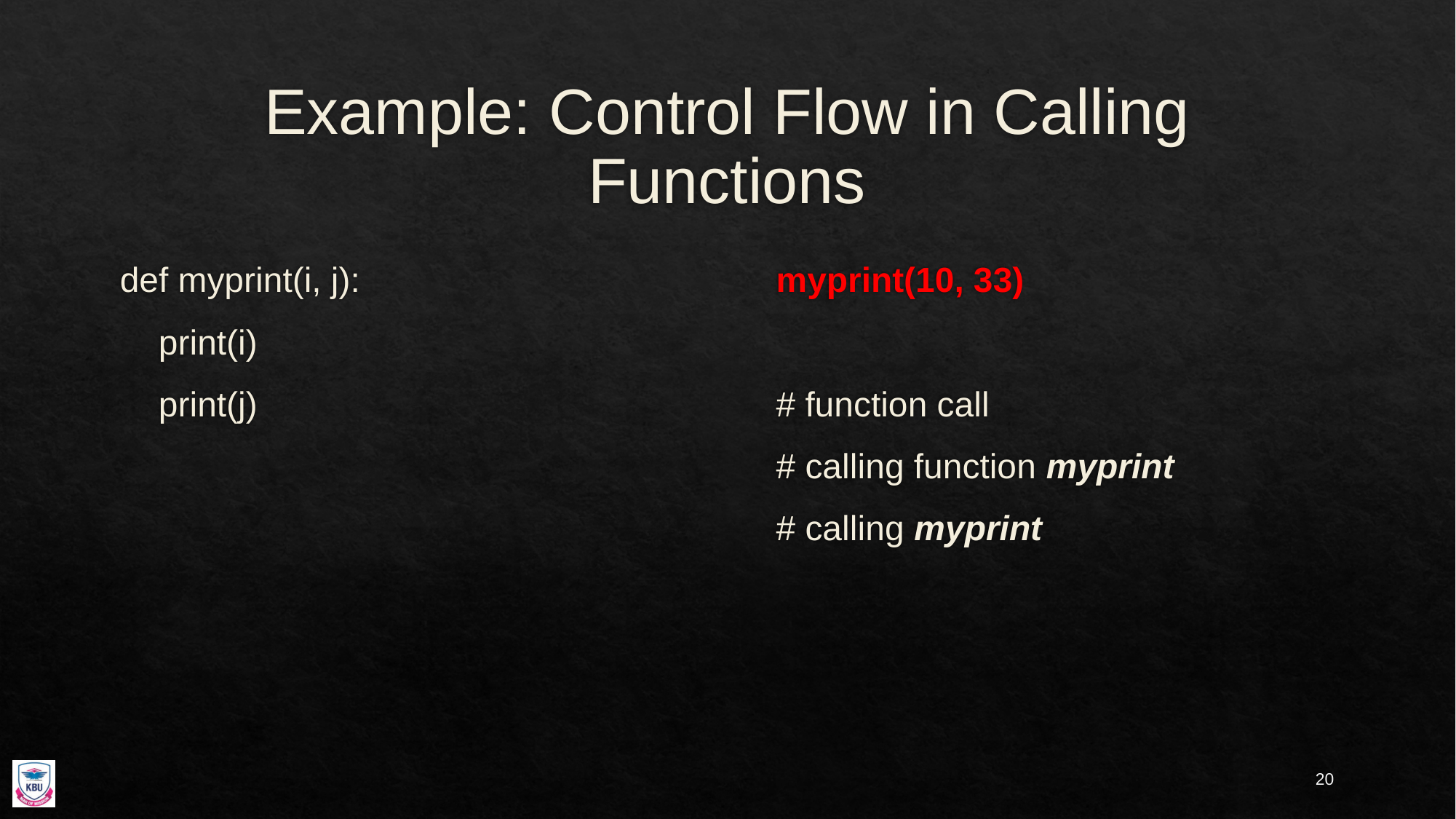

# Example: Control Flow in Calling Functions
def myprint(i, j):
    print(i)
    print(j)
myprint(10, 33)

# function call
# calling function myprint
# calling myprint
20